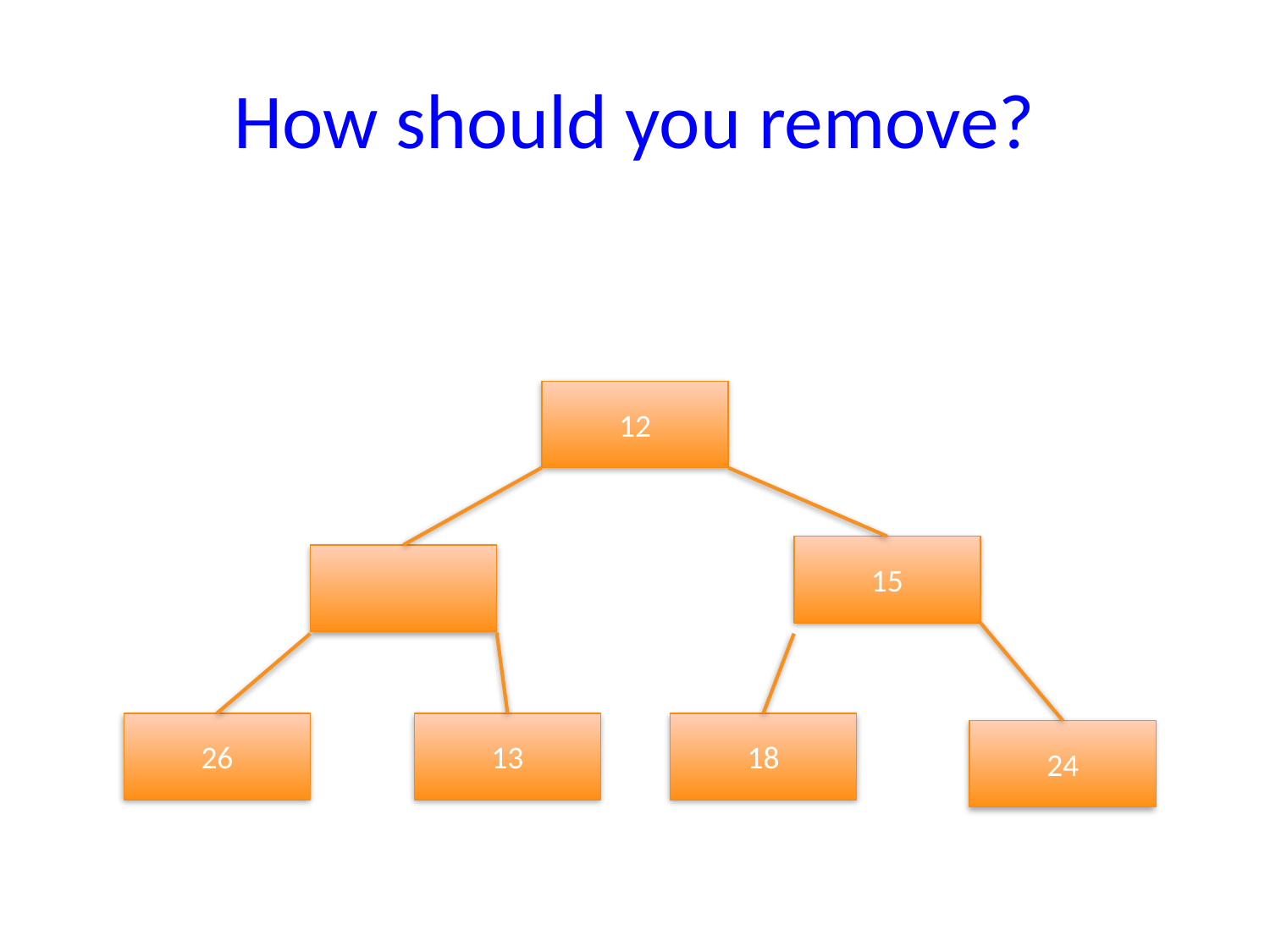

# How should you remove?

12
15

26
13
18
24